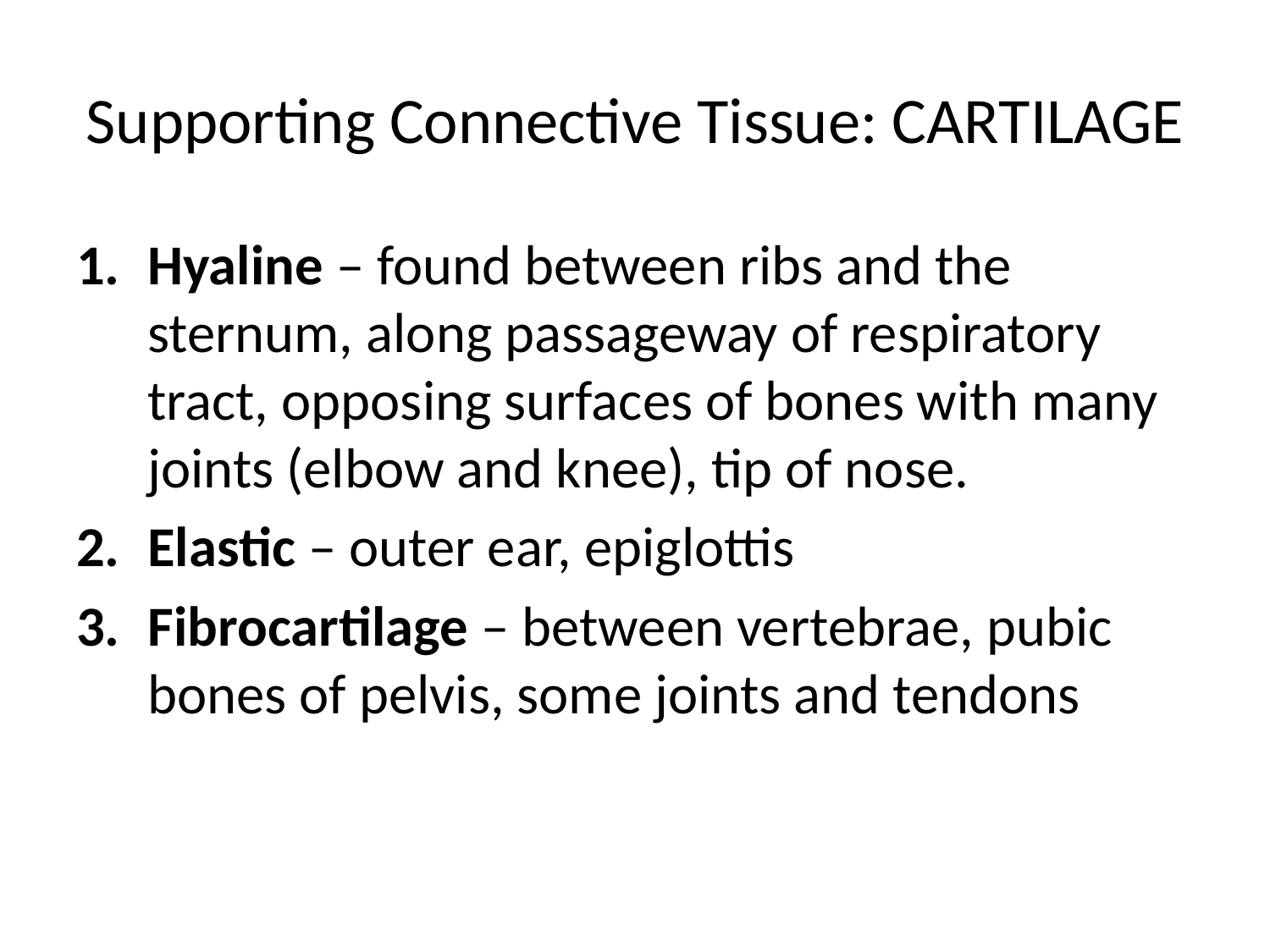

# Supporting Connective Tissue: CARTILAGE
Hyaline – found between ribs and the sternum, along passageway of respiratory tract, opposing surfaces of bones with many joints (elbow and knee), tip of nose.
Elastic – outer ear, epiglottis
Fibrocartilage – between vertebrae, pubic bones of pelvis, some joints and tendons